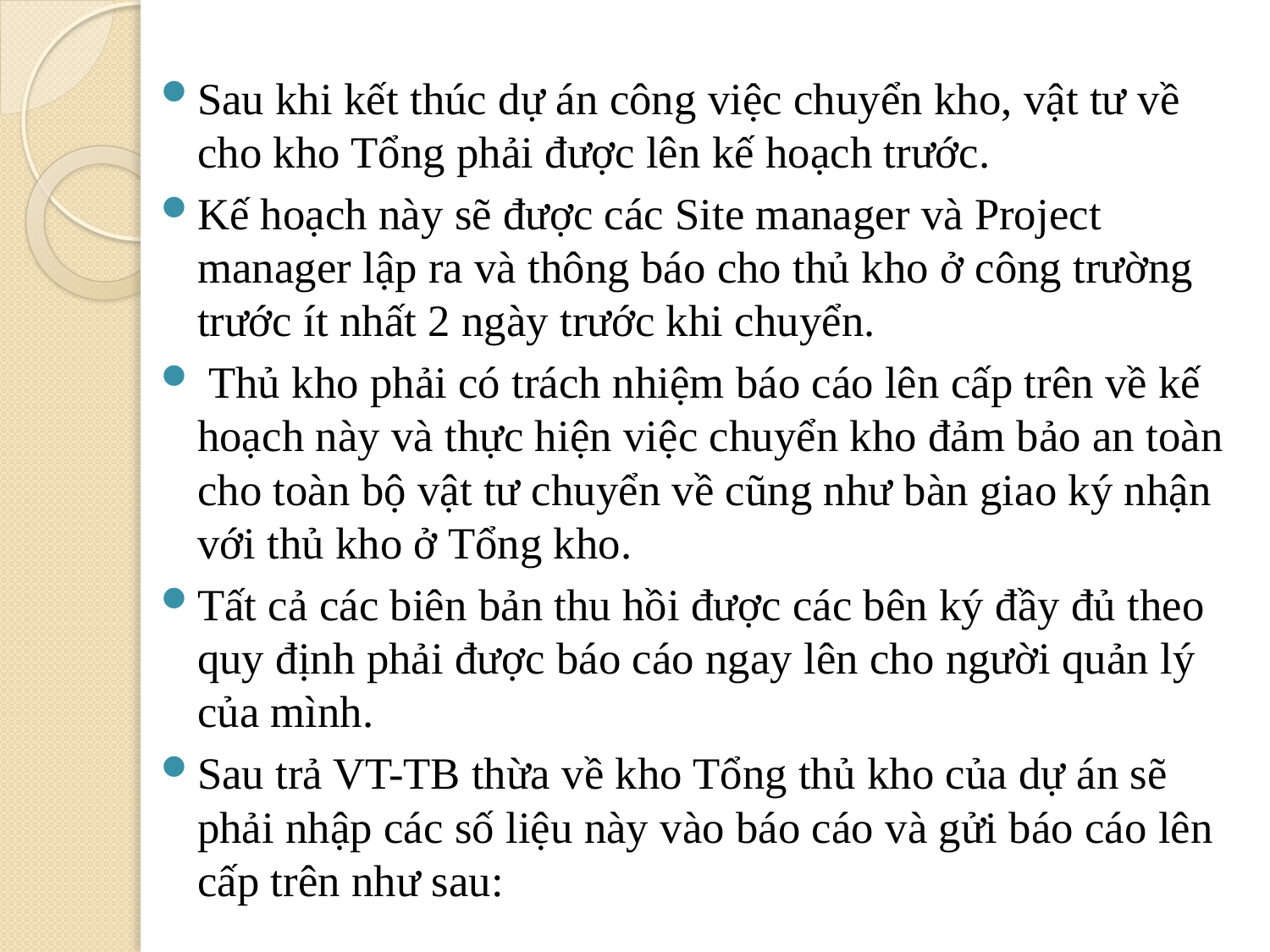

Sau khi kết thúc dự án công việc chuyển kho, vật tư về cho kho Tổng phải được lên kế hoạch trước.
Kế hoạch này sẽ được các Site manager và Project manager lập ra và thông báo cho thủ kho ở công trường trước ít nhất 2 ngày trước khi chuyển.
 Thủ kho phải có trách nhiệm báo cáo lên cấp trên về kế hoạch này và thực hiện việc chuyển kho đảm bảo an toàn cho toàn bộ vật tư chuyển về cũng như bàn giao ký nhận với thủ kho ở Tổng kho.
Tất cả các biên bản thu hồi được các bên ký đầy đủ theo quy định phải được báo cáo ngay lên cho người quản lý của mình.
Sau trả VT-TB thừa về kho Tổng thủ kho của dự án sẽ phải nhập các số liệu này vào báo cáo và gửi báo cáo lên cấp trên như sau: